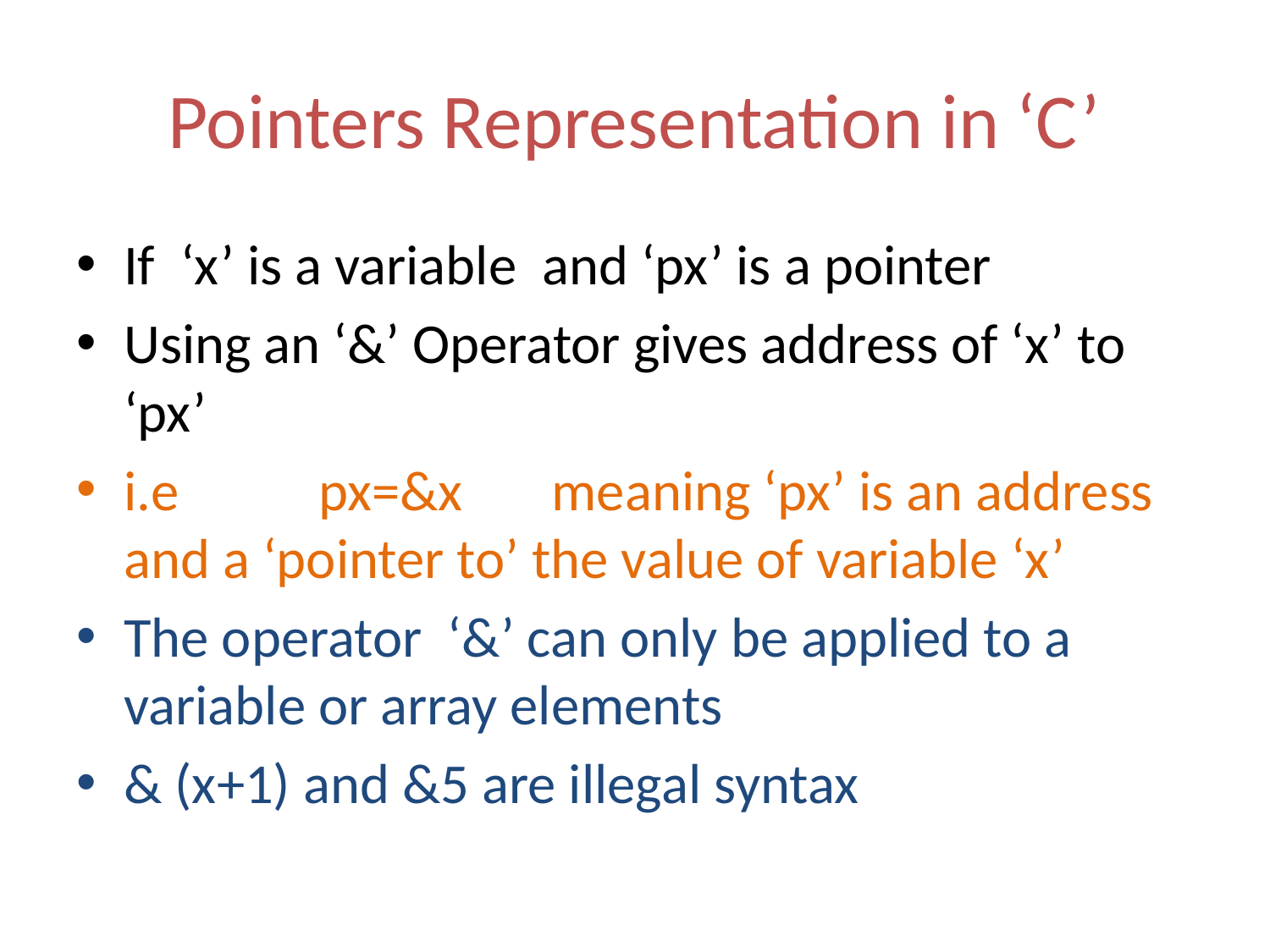

# Pointers Representation in ‘C’
If  ‘x’ is a variable  and ‘px’ is a pointer
Using an ‘&’ Operator gives address of ‘x’ to ‘px’
i.e           px=&x       meaning ‘px’ is an address and a ‘pointer to’ the value of variable ‘x’
The operator  ‘&’ can only be applied to a variable or array elements
& (x+1) and &5 are illegal syntax